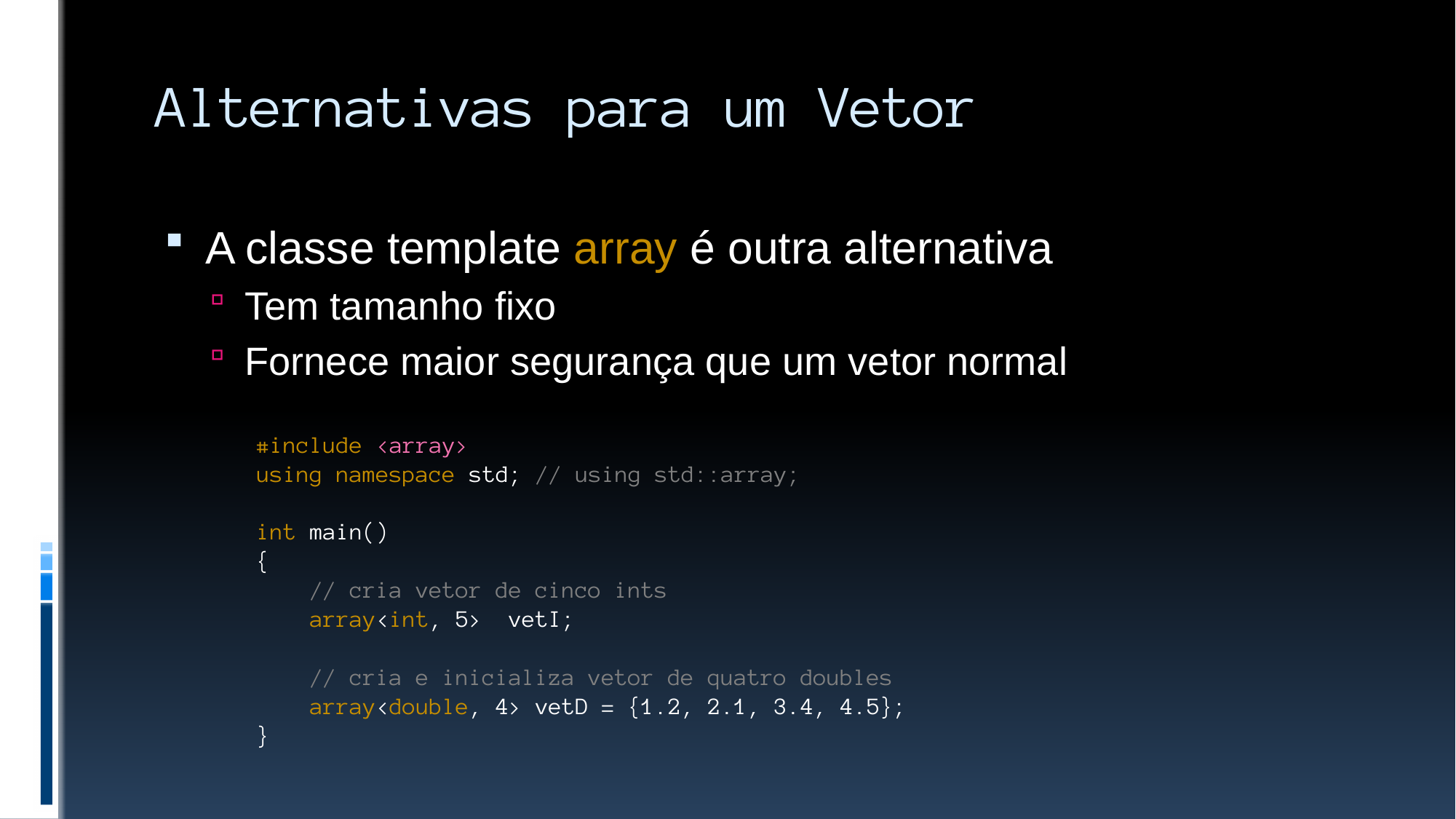

# Alternativas para um Vetor
A classe template array é outra alternativa
Tem tamanho fixo
Fornece maior segurança que um vetor normal
#include <array>
using namespace std; // using std::array;

int main()
{
    // cria vetor de cinco ints
    array<int, 5>  vetI;

    // cria e inicializa vetor de quatro doubles
    array<double, 4> vetD = {1.2, 2.1, 3.4, 4.5};
}